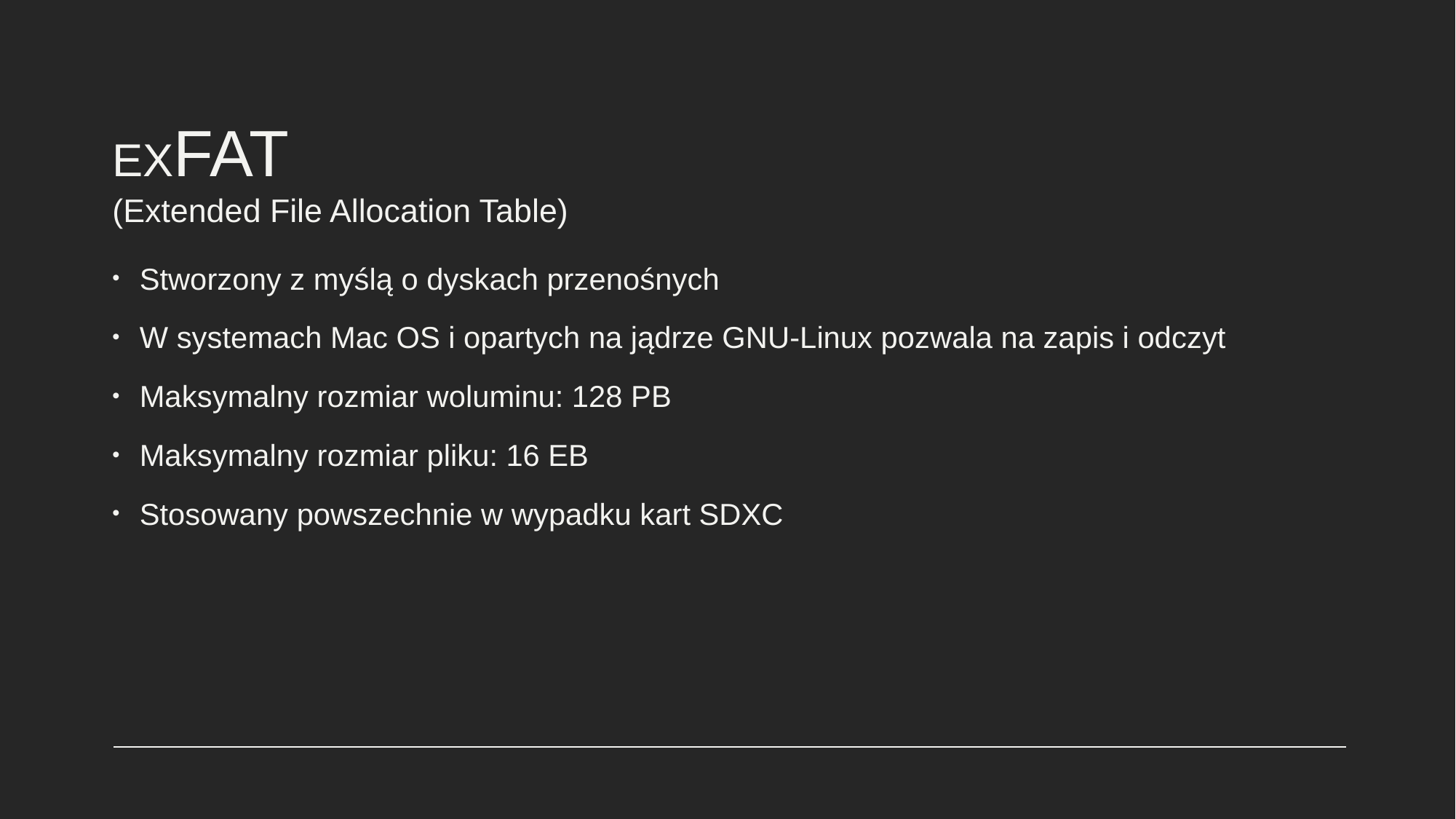

# EXFAT (Extended File Allocation Table)
Stworzony z myślą o dyskach przenośnych
W systemach Mac OS i opartych na jądrze GNU-Linux pozwala na zapis i odczyt
Maksymalny rozmiar woluminu: 128 PB
Maksymalny rozmiar pliku: 16 EB
Stosowany powszechnie w wypadku kart SDXC